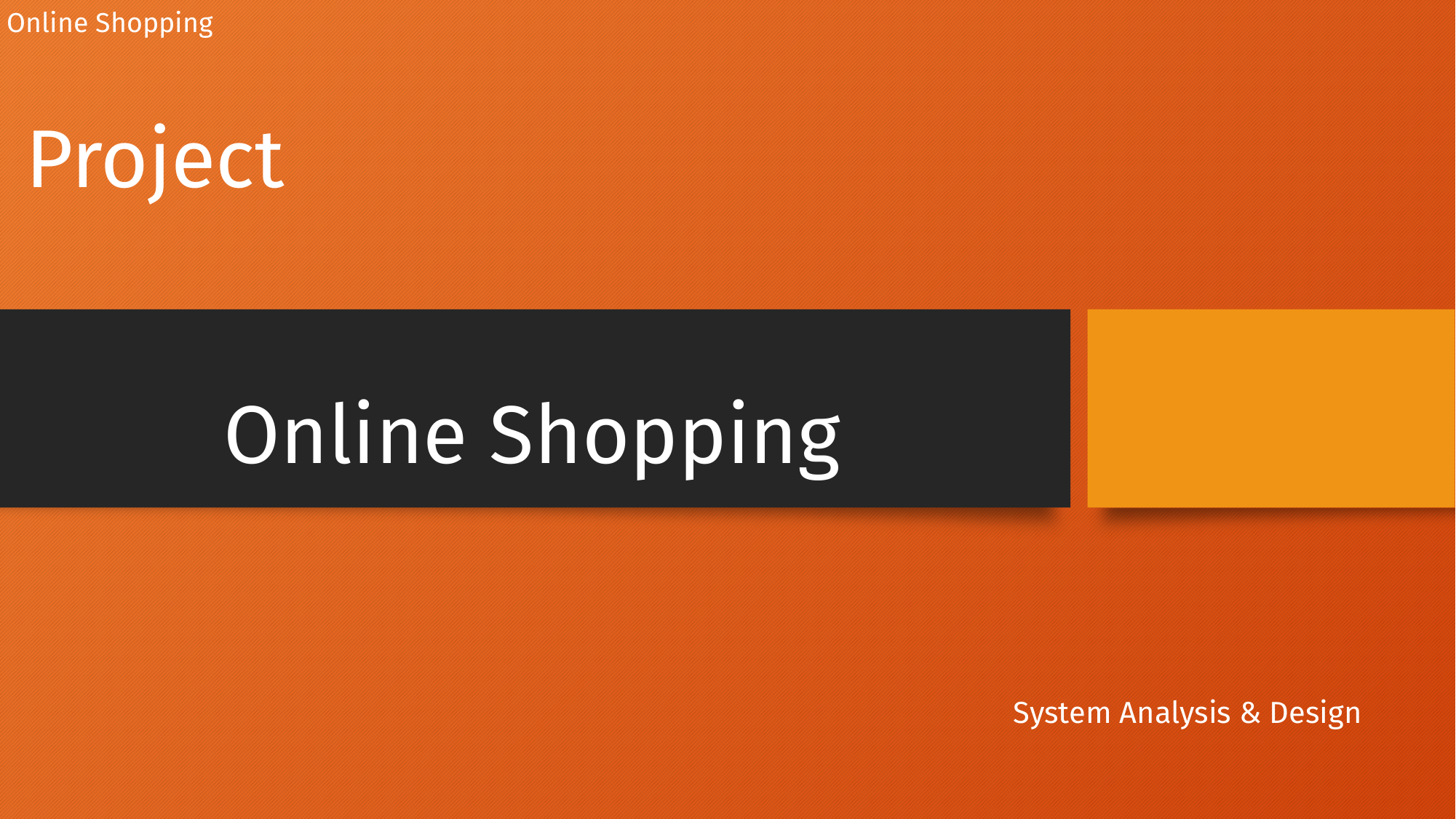

Online Shopping
Project
# Online Shopping
System Analysis & Design